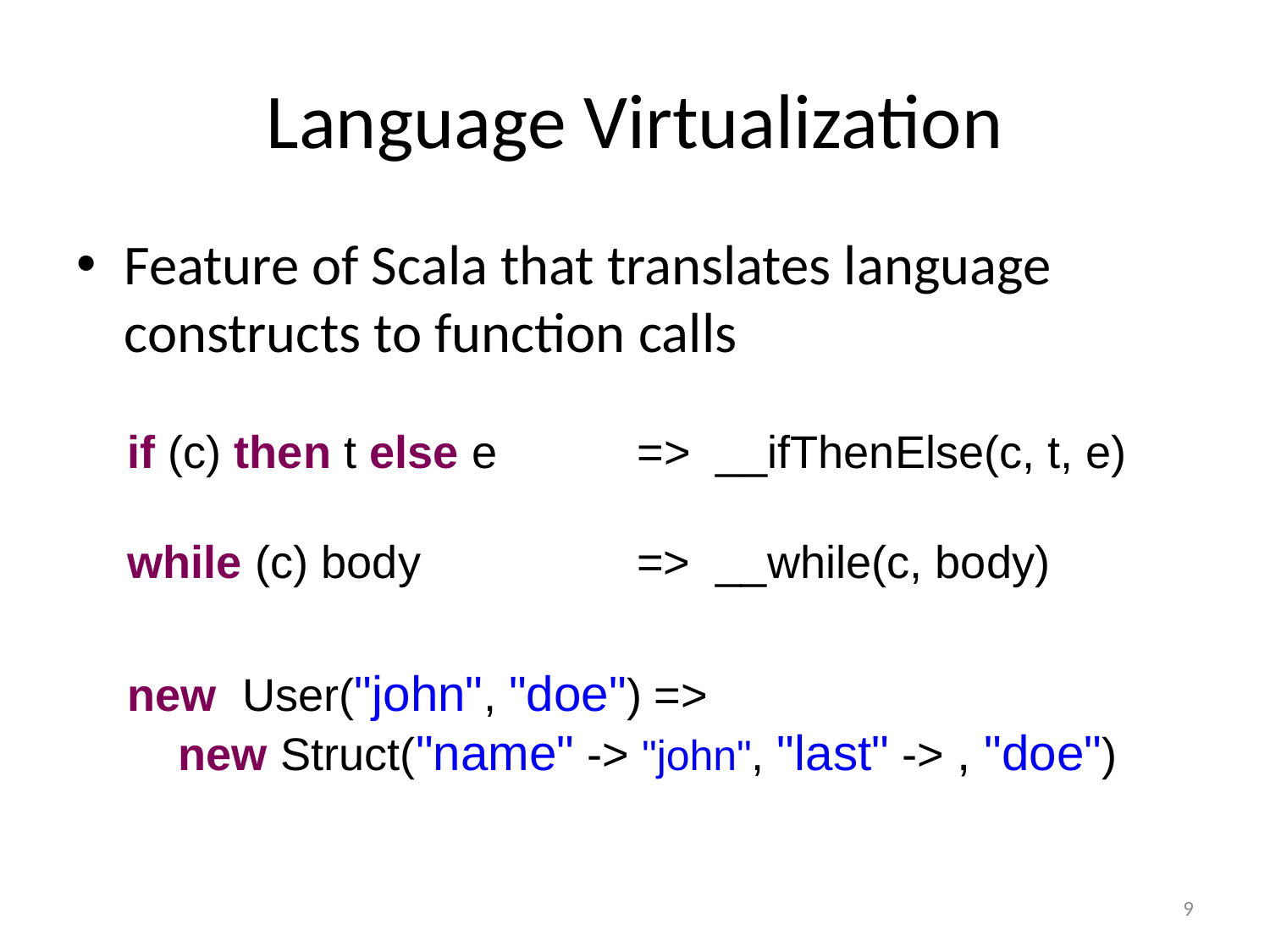

# Language Virtualization
Feature of Scala that translates language constructs to function calls
if (c) then t else e           =>  __ifThenElse(c, t, e)
while (c) body                 =>  __while(c, body)
new  User("john", "doe") =>
    new Struct("name" -> "john", "last" -> , "doe")
9